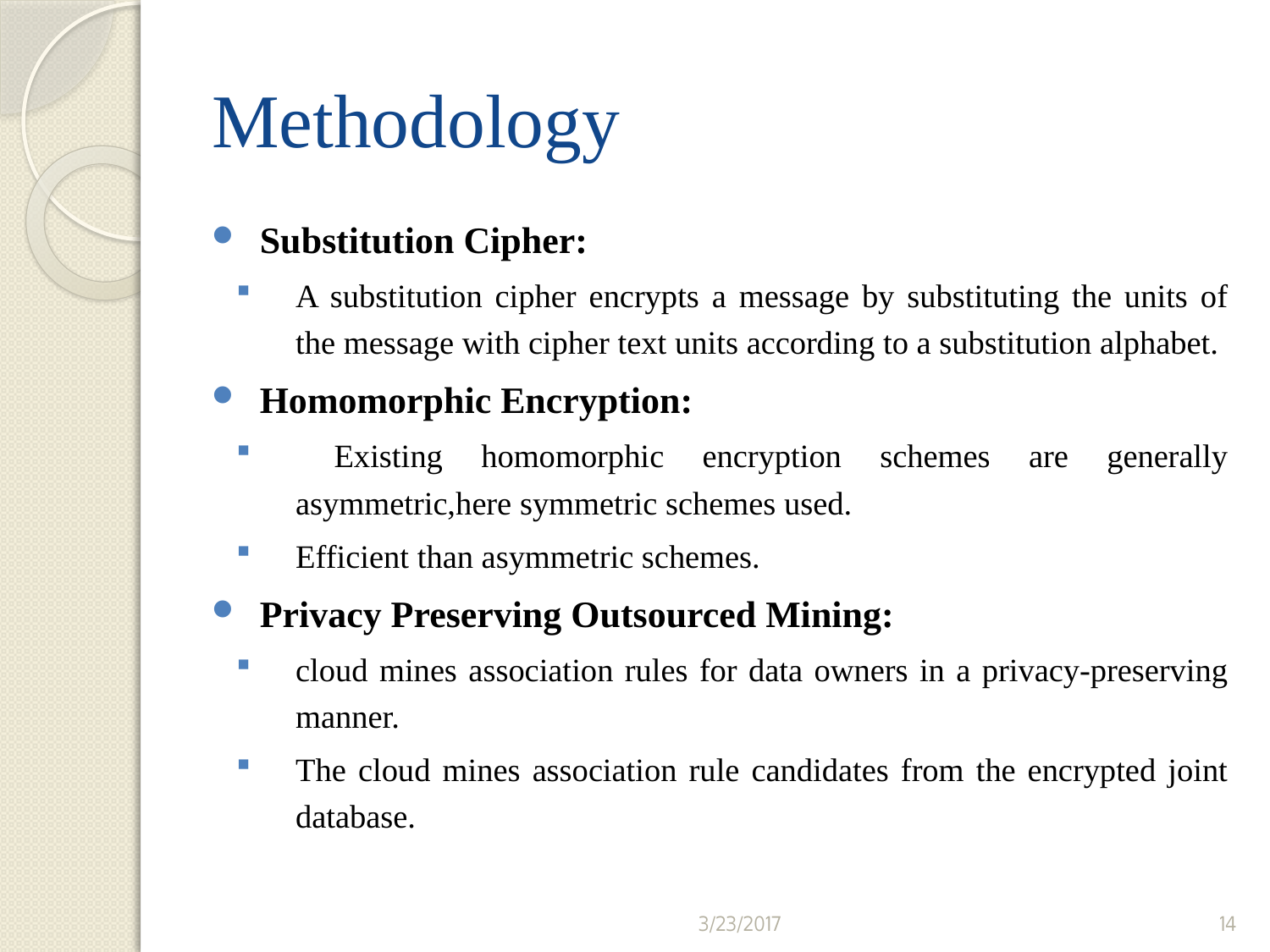

# Methodology
Substitution Cipher:
A substitution cipher encrypts a message by substituting the units of the message with cipher text units according to a substitution alphabet.
Homomorphic Encryption:
 Existing homomorphic encryption schemes are generally asymmetric,here symmetric schemes used.
Efficient than asymmetric schemes.
Privacy Preserving Outsourced Mining:
cloud mines association rules for data owners in a privacy-preserving manner.
The cloud mines association rule candidates from the encrypted joint database.

3/23/2017
14